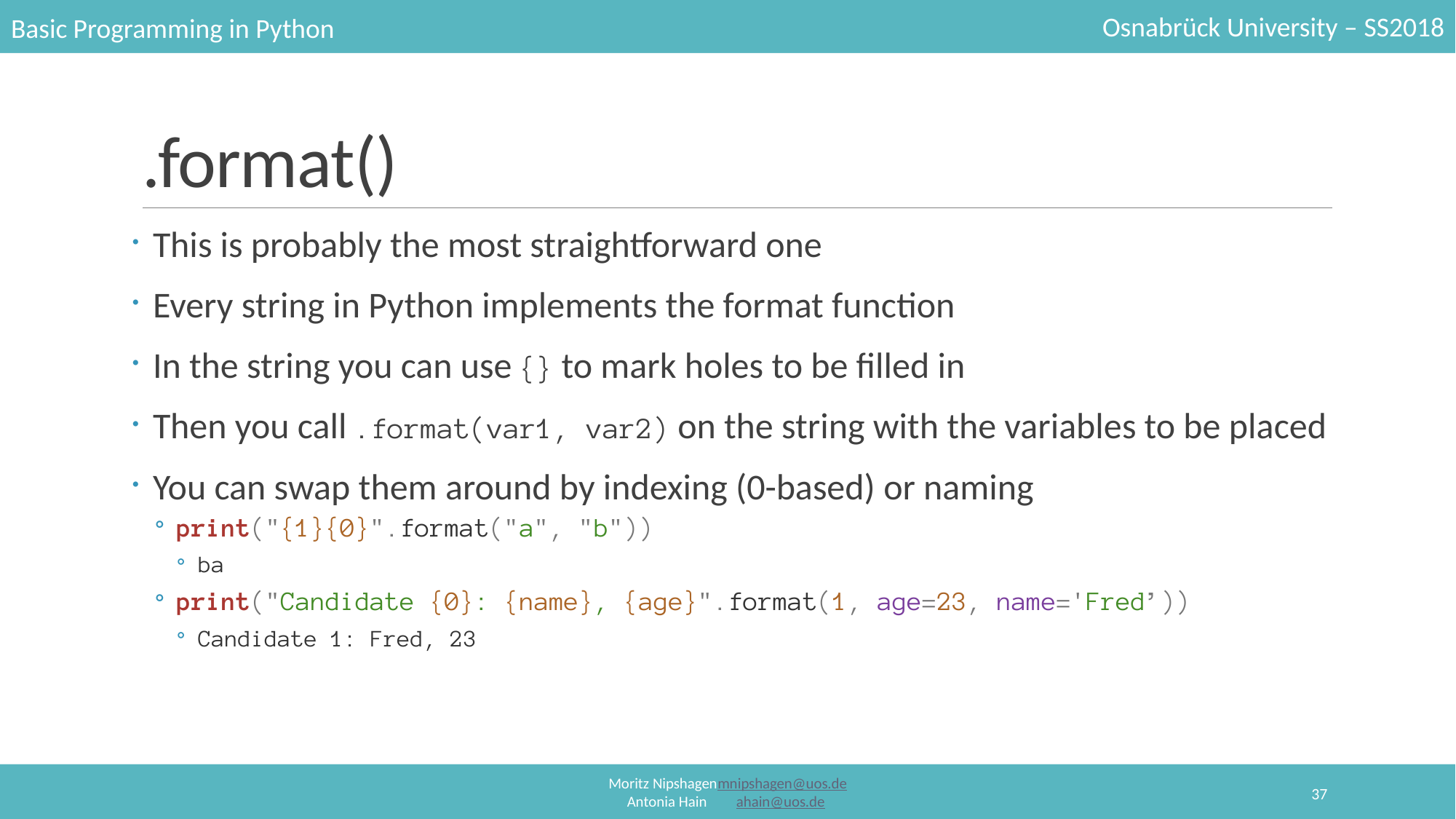

# .format()
This is probably the most straightforward one
Every string in Python implements the format function
In the string you can use {} to mark holes to be filled in
Then you call .format(var1, var2) on the string with the variables to be placed
You can swap them around by indexing (0-based) or naming
print("{1}{0}".format("a", "b"))
ba
print("Candidate {0}: {name}, {age}".format(1, age=23, name='Fred’))
Candidate 1: Fred, 23
37